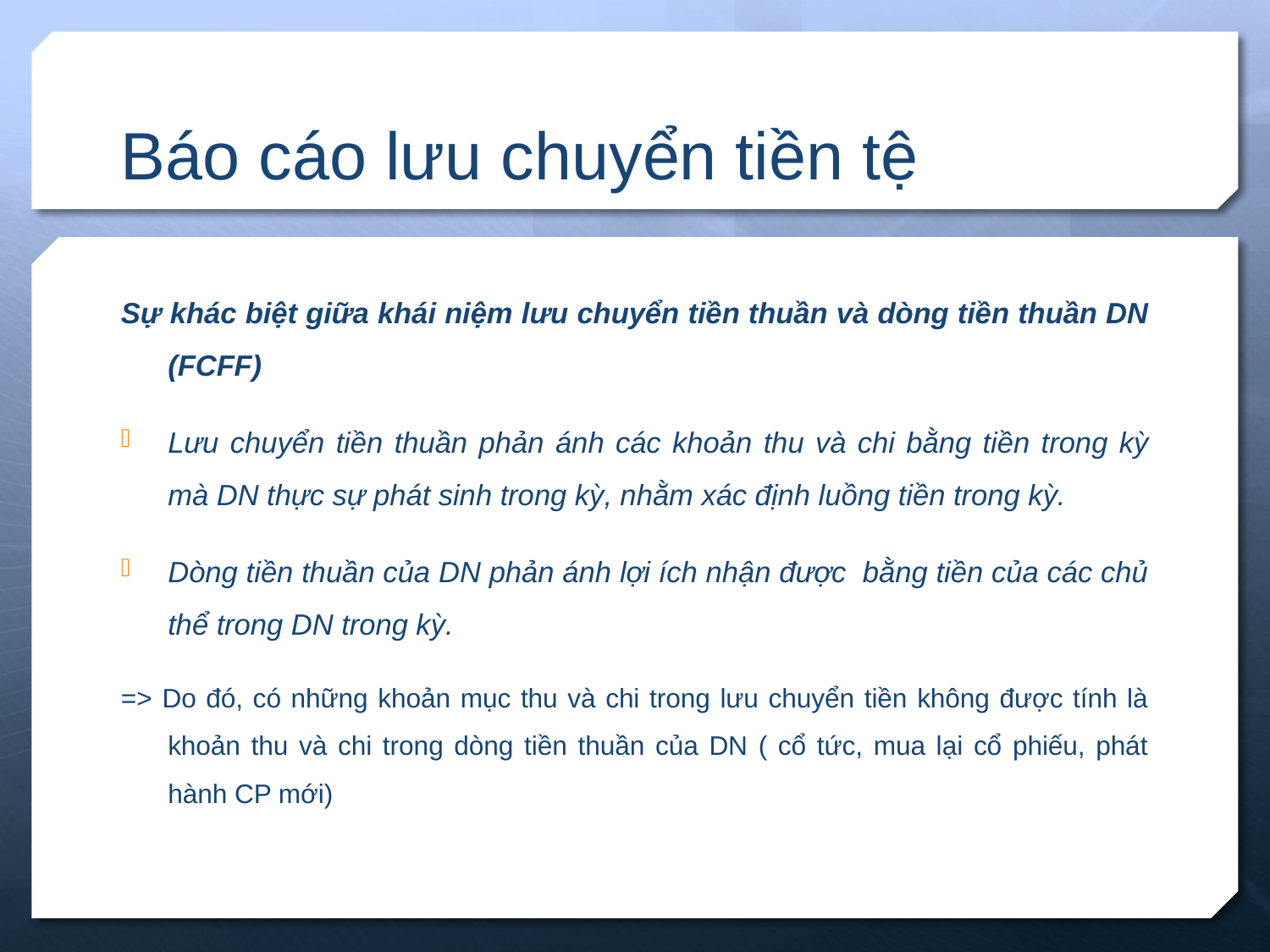

# Báo cáo lưu chuyển tiền tệ
Sự khác biệt giữa khái niệm lưu chuyển tiền thuần và dòng tiền thuần DN (FCFF)
Lưu chuyển tiền thuần phản ánh các khoản thu và chi bằng tiền trong kỳ mà DN thực sự phát sinh trong kỳ, nhằm xác định luồng tiền trong kỳ.
Dòng tiền thuần của DN phản ánh lợi ích nhận được  bằng tiền của các chủ thể trong DN trong kỳ.
=> Do đó, có những khoản mục thu và chi trong lưu chuyển tiền không được tính là khoản thu và chi trong dòng tiền thuần của DN ( cổ tức, mua lại cổ phiếu, phát hành CP mới)